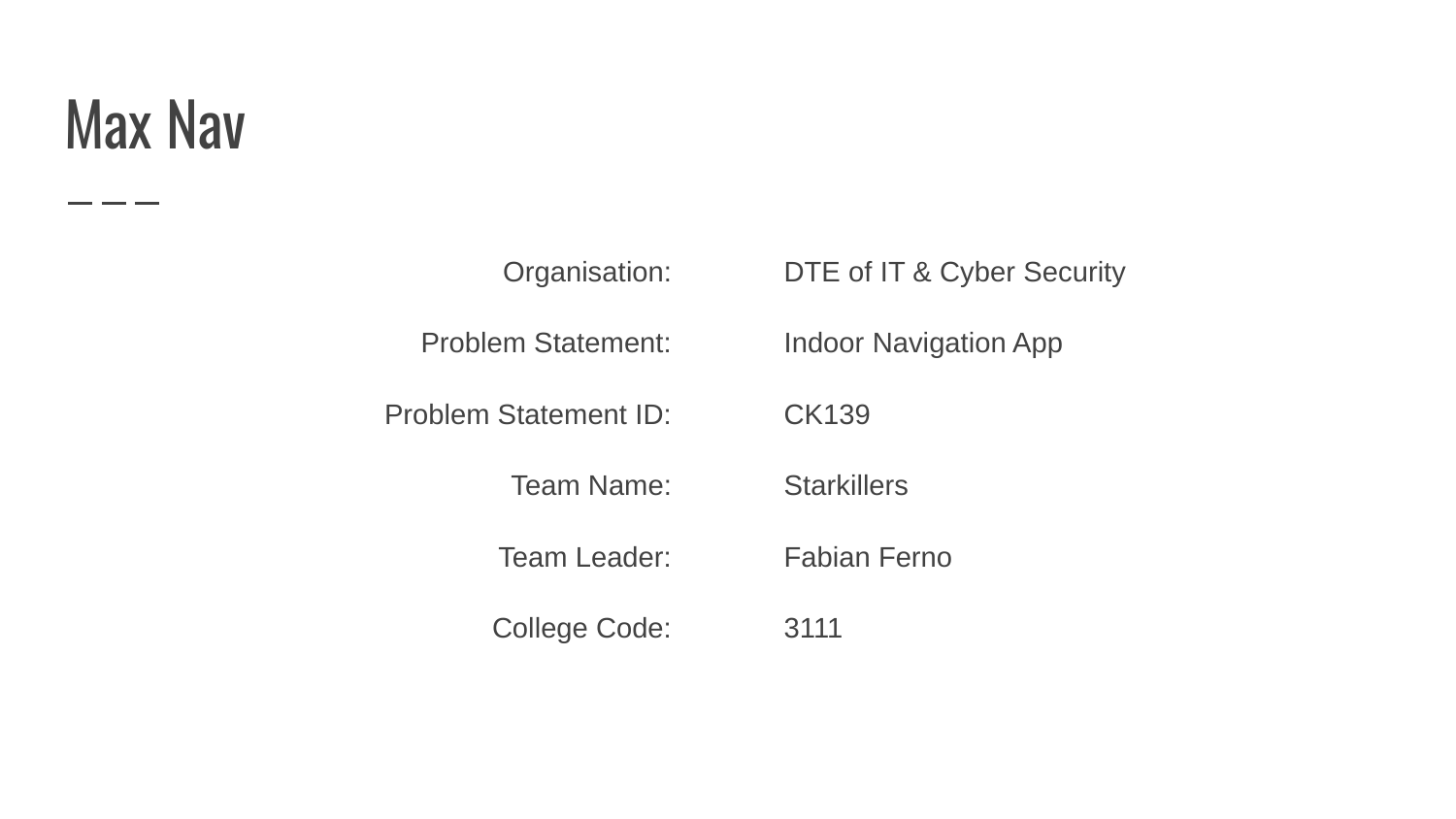

# Max Nav
Organisation:
Problem Statement:
Problem Statement ID:
Team Name:
Team Leader:
College Code:
DTE of IT & Cyber Security
Indoor Navigation App
CK139
Starkillers
Fabian Ferno
3111